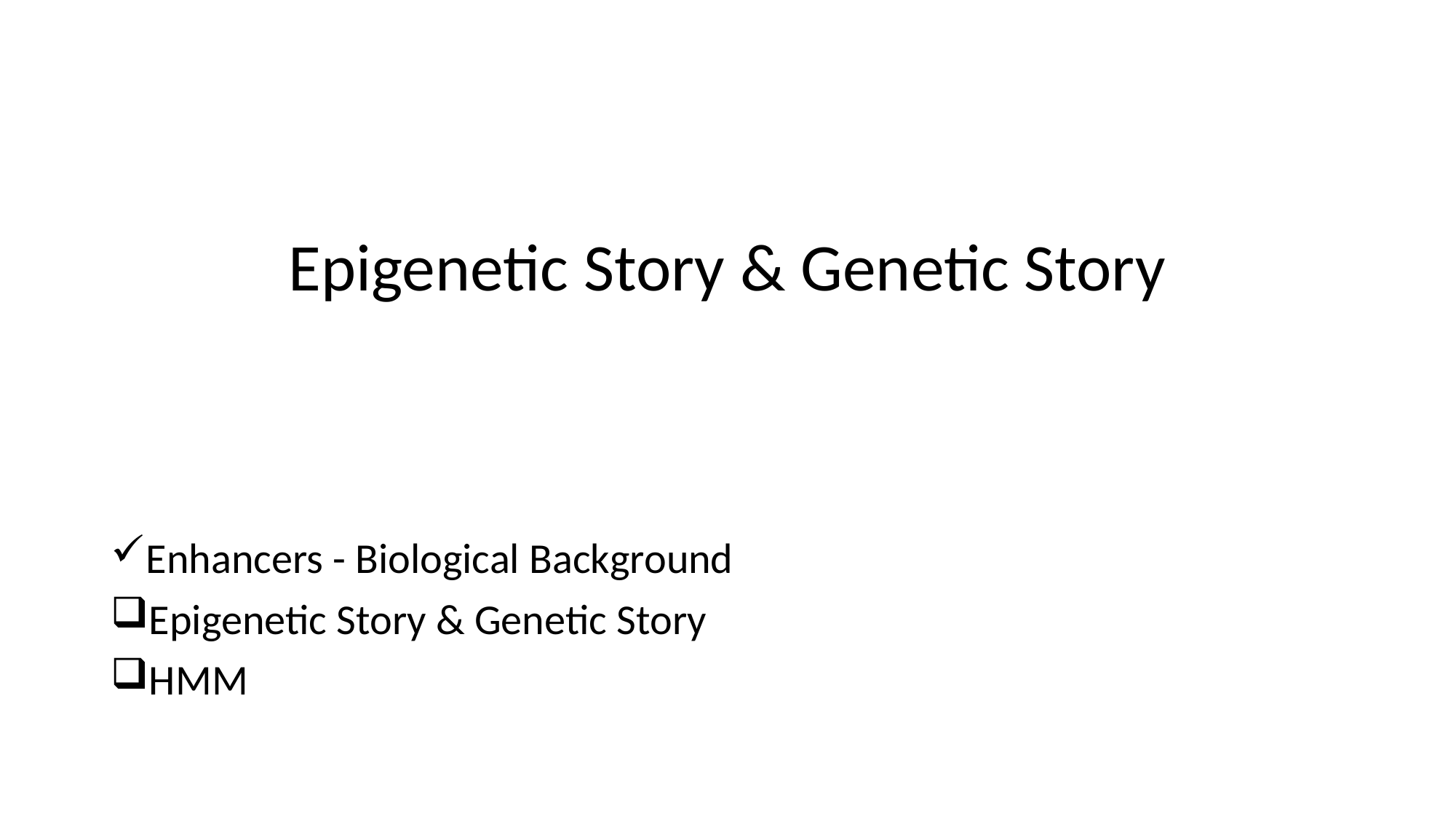

# Epigenetic Story & Genetic Story
Enhancers - Biological Background
Epigenetic Story & Genetic Story
HMM